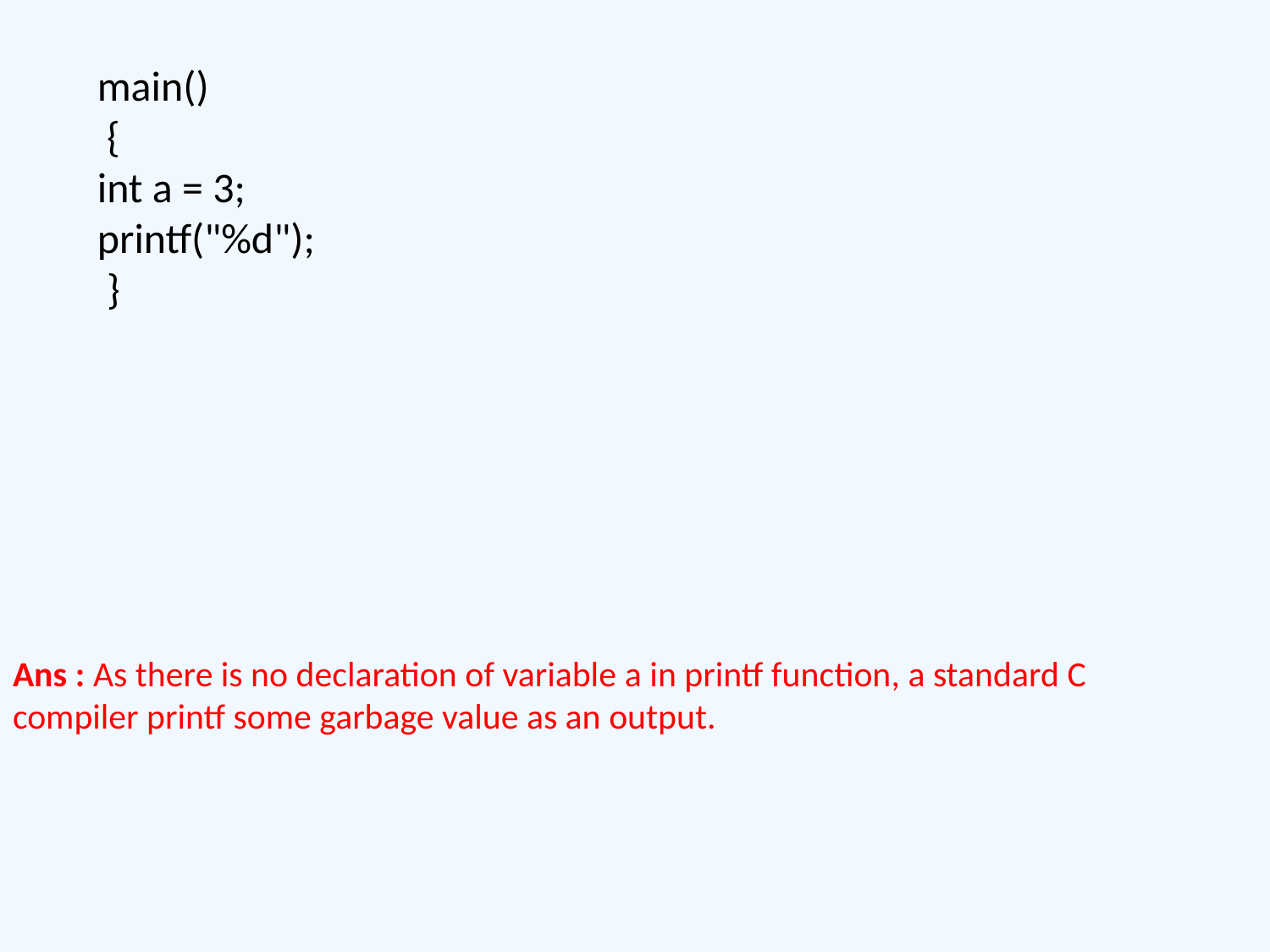

main()
 {
int a = 3;
printf("%d");
 }
Ans : As there is no declaration of variable a in printf function, a standard C compiler printf some garbage value as an output.